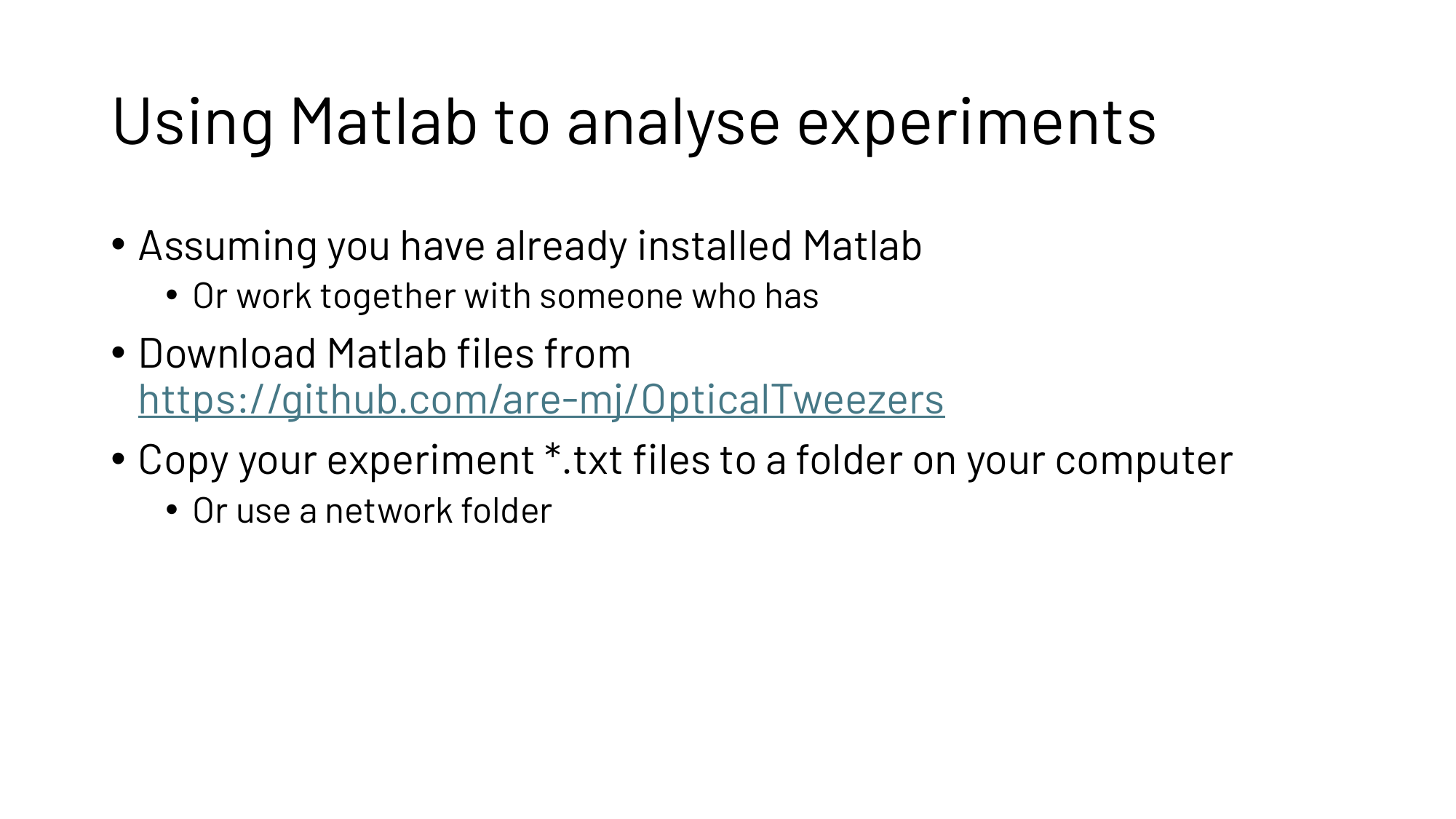

# Using Matlab to analyse experiments
Assuming you have already installed Matlab
Or work together with someone who has
Download Matlab files from
https://github.com/are-mj/OpticalTweezers
Copy your experiment *.txt files to a folder on your computer
Or use a network folder